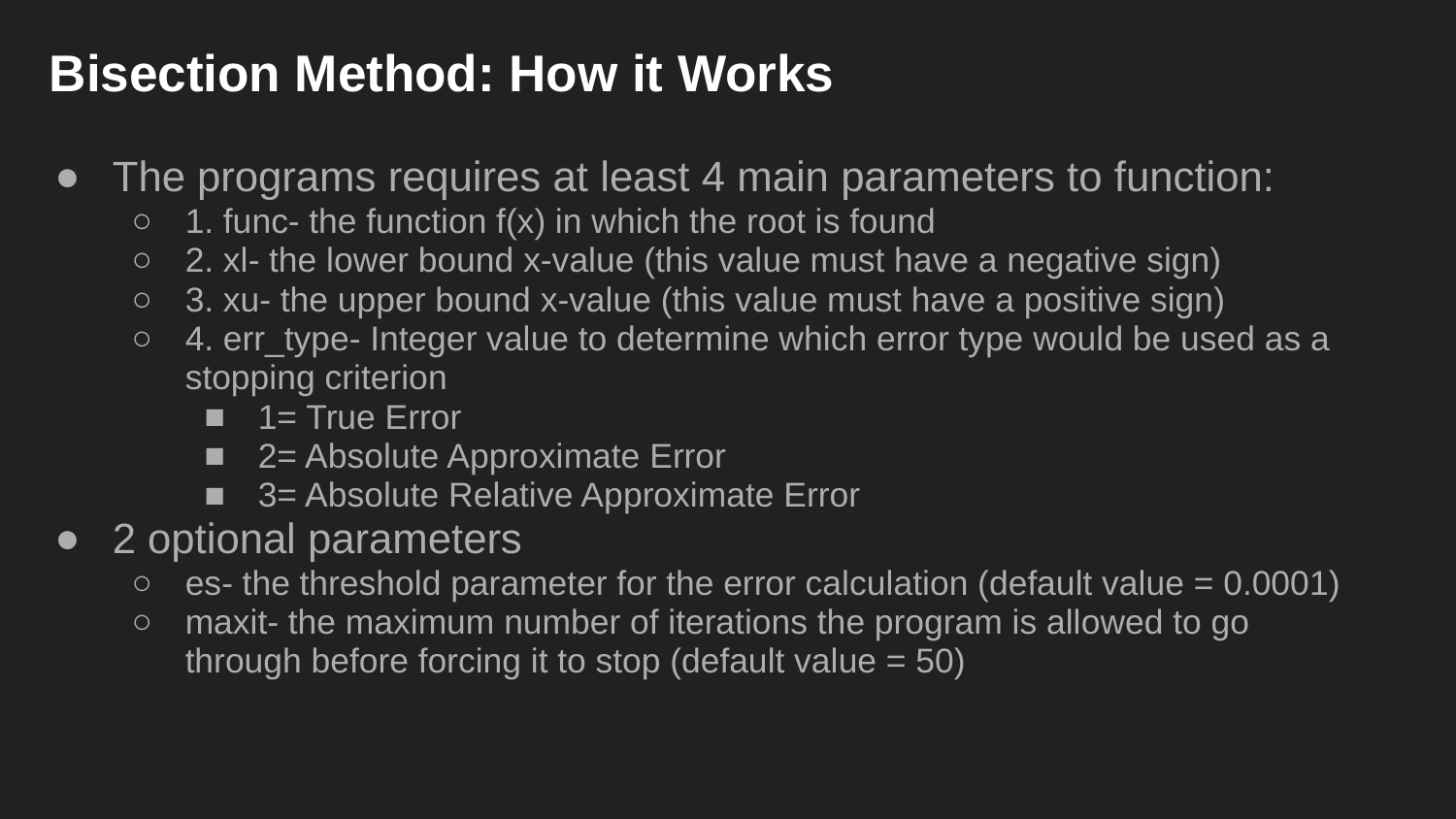

# Bisection Method: How it Works
The programs requires at least 4 main parameters to function:
1. func- the function f(x) in which the root is found
2. xl- the lower bound x-value (this value must have a negative sign)
3. xu- the upper bound x-value (this value must have a positive sign)
4. err_type- Integer value to determine which error type would be used as a stopping criterion
1= True Error
2= Absolute Approximate Error
3= Absolute Relative Approximate Error
2 optional parameters
es- the threshold parameter for the error calculation (default value = 0.0001)
maxit- the maximum number of iterations the program is allowed to go through before forcing it to stop (default value = 50)